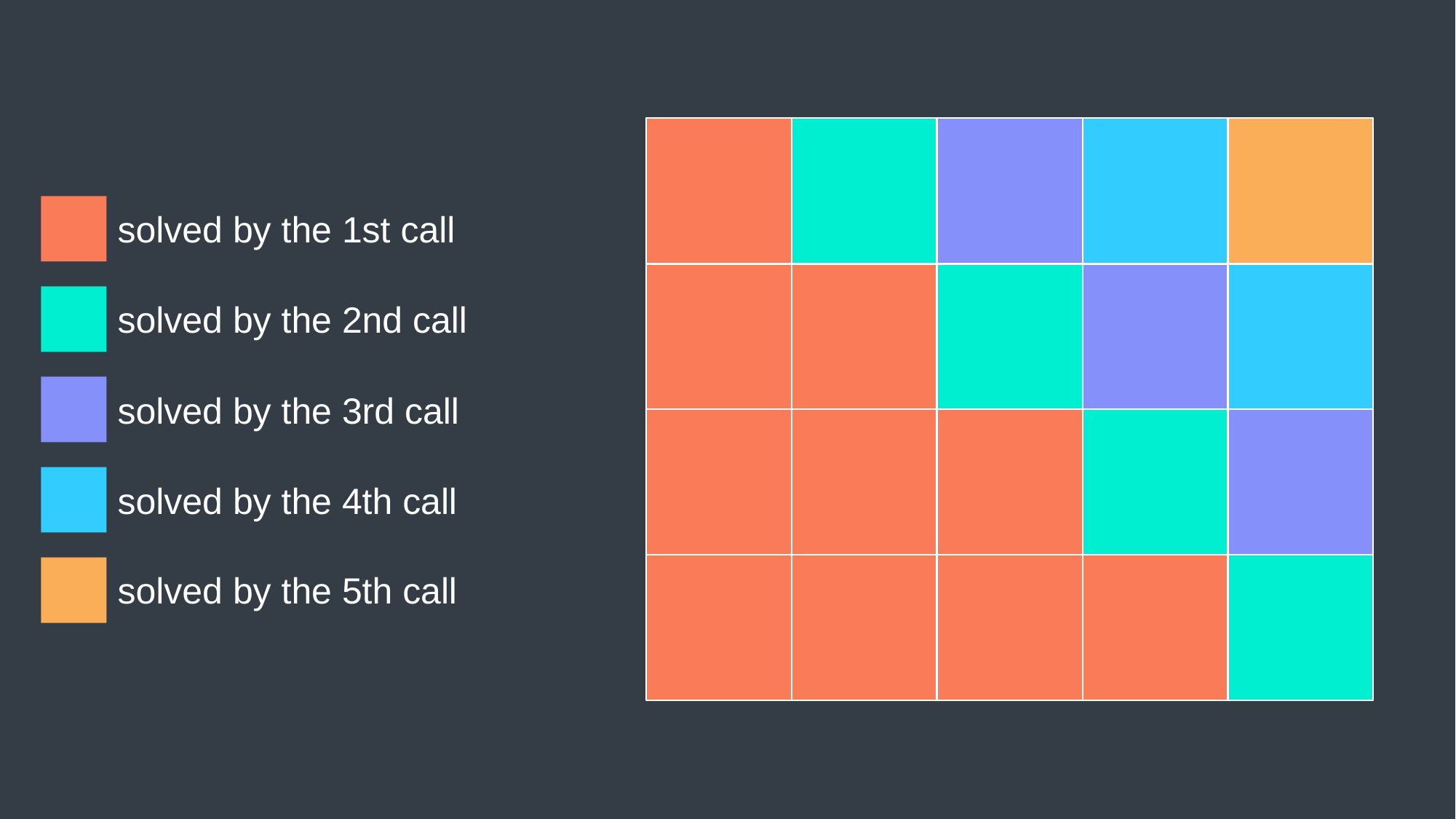

3
2
12
15
10

solved by the 1st call
6
19
7
11
17

solved by the 2nd call

solved by the 3rd call
8
5
12
32
21

solved by the 4th call
3
20
2
9
7

solved by the 5th call